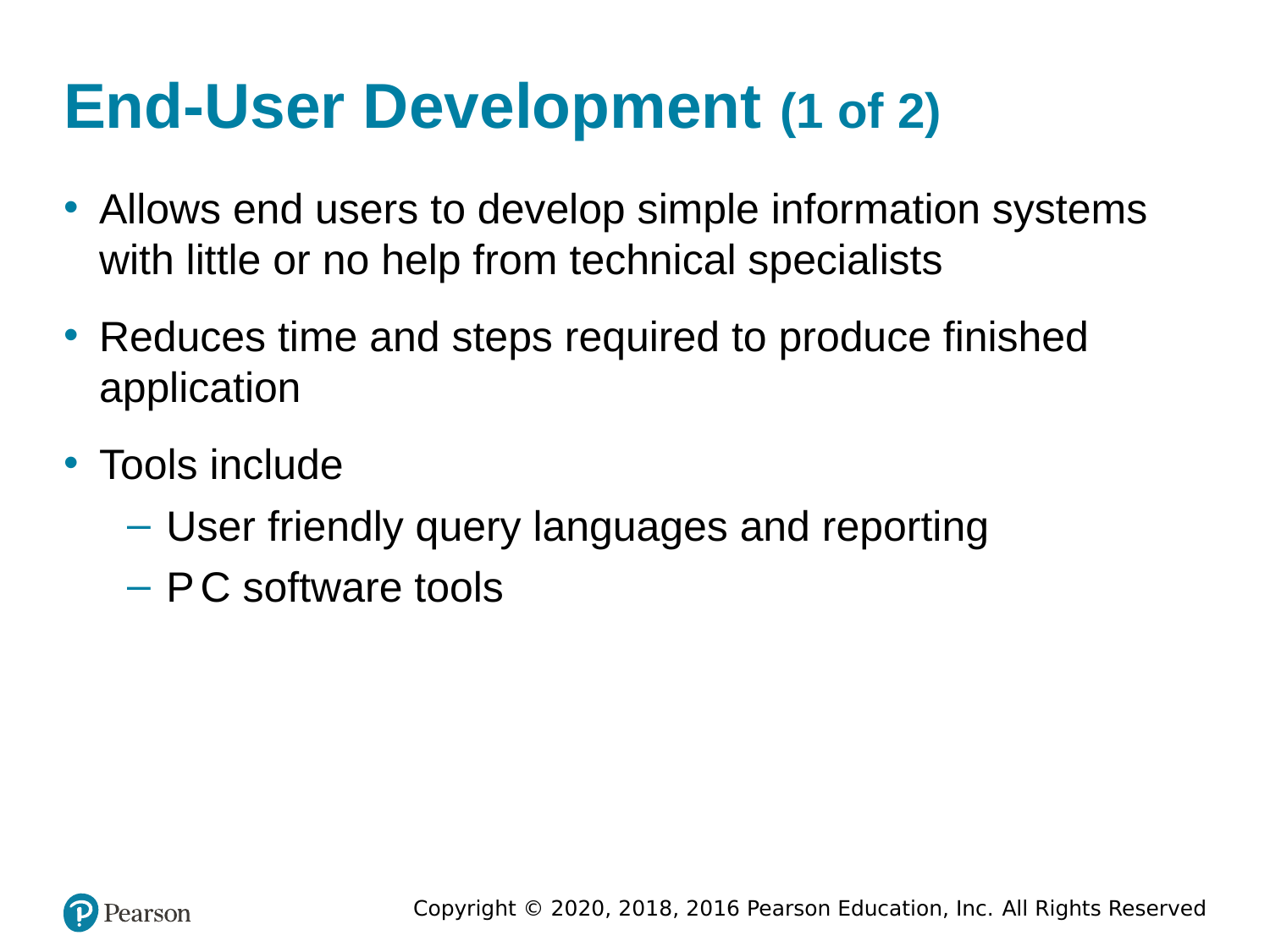

# End-User Development (1 of 2)
Allows end users to develop simple information systems with little or no help from technical specialists
Reduces time and steps required to produce finished application
Tools include
User friendly query languages and reporting
P C software tools